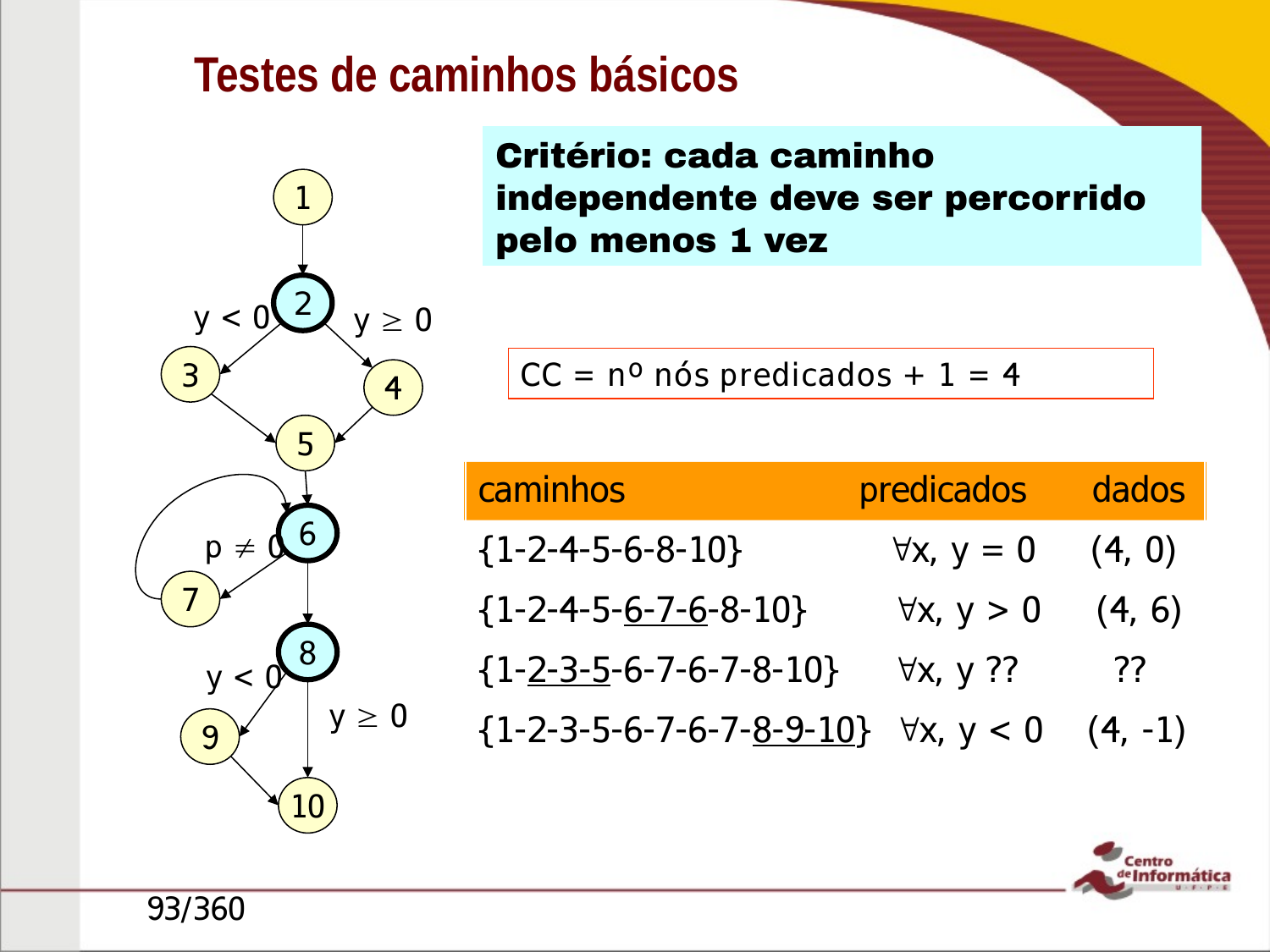

Testes de caminhos básicos
Critério: cada caminho independente deve ser percorrido pelo menos 1 vez
1
2
y < 0
y ≥ 0
3
4
5
6
p ≠ 0
7
8
y < 0
y ≥ 0
9
10
CC = nº nós predicados + 1 = 4
caminhos		predicados      dados
{1-2-4-5-6-8-10}             ∀x, y = 0     (4, 0)
{1-2-4-5-6-7-6-8-10}	   ∀x, y > 0     (4, 6)
{1-2-3-5-6-7-6-7-8-10} 	   ∀x, y ??	??
{1-2-3-5-6-7-6-7-8-9-10}  ∀x, y < 0    (4, -1)

93/360